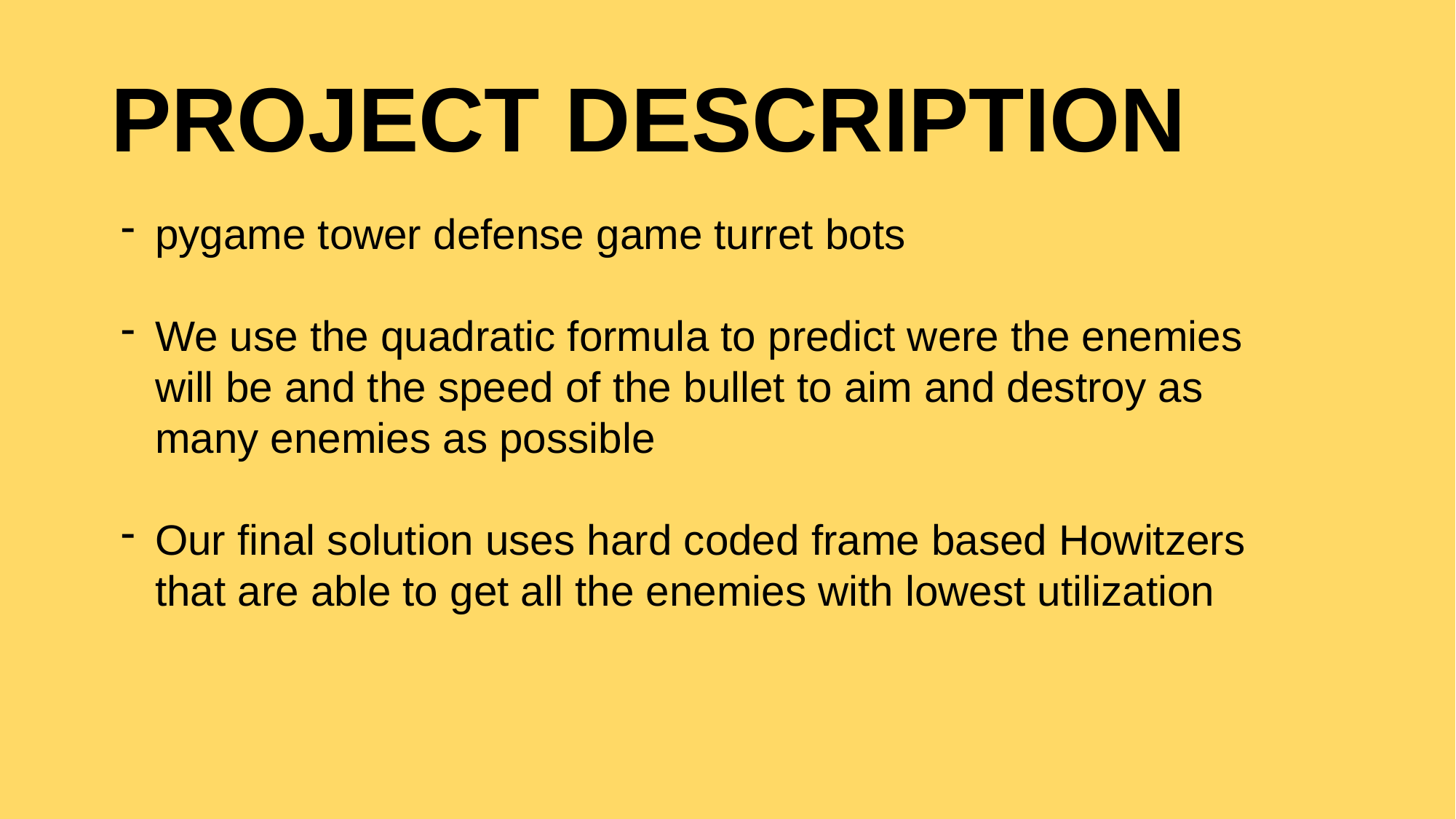

# Project Description
pygame tower defense game turret bots

We use the quadratic formula to predict were the enemies will be and the speed of the bullet to aim and destroy as many enemies as possible

Our final solution uses hard coded frame based Howitzers that are able to get all the enemies with lowest utilization